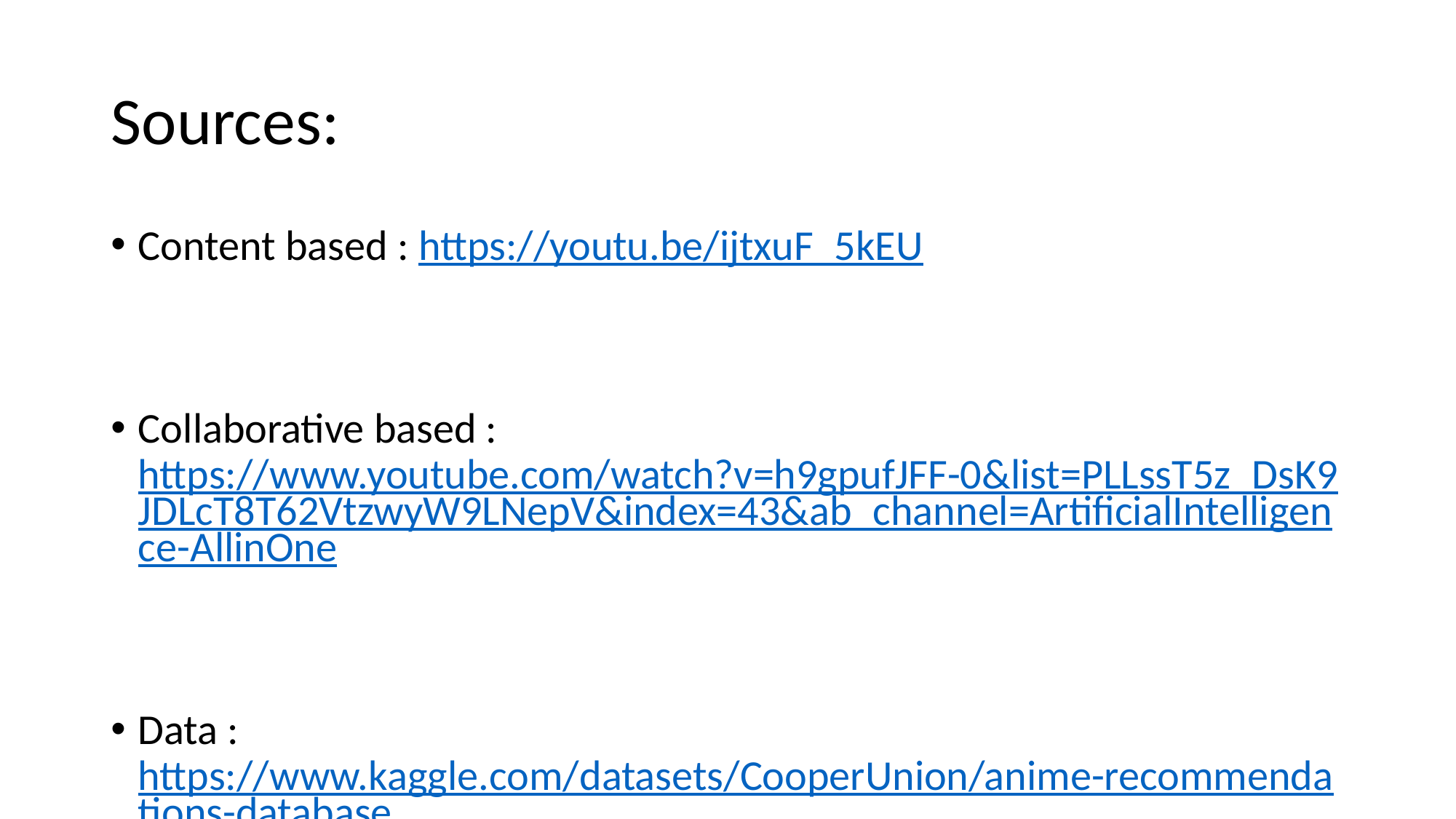

# Sources:
Content based : https://youtu.be/ijtxuF_5kEU

Collaborative based : https://www.youtube.com/watch?v=h9gpufJFF-0&list=PLLssT5z_DsK9JDLcT8T62VtzwyW9LNepV&index=43&ab_channel=ArtificialIntelligence-AllinOne

Data : https://www.kaggle.com/datasets/CooperUnion/anime-recommendations-database